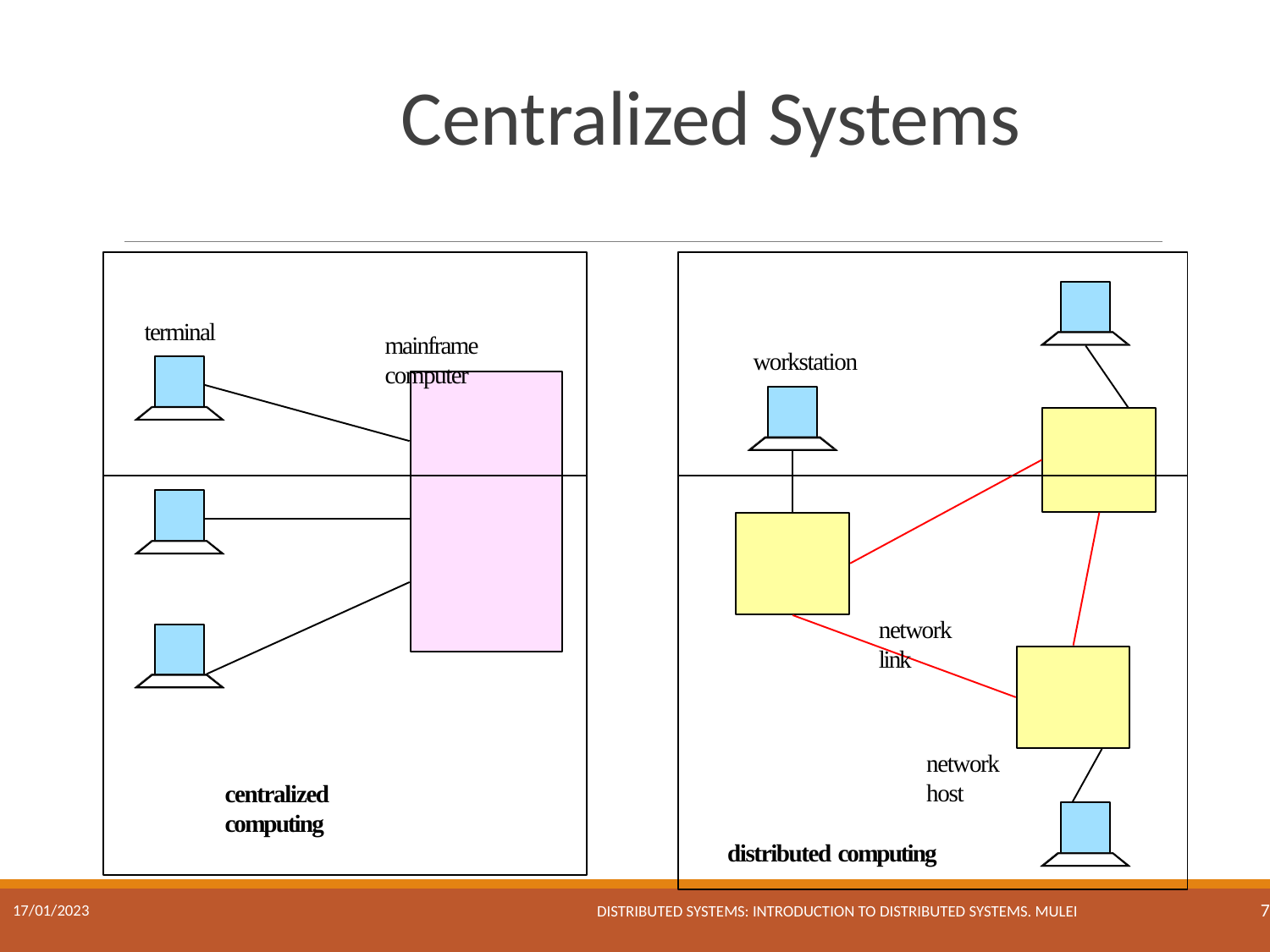

# Centralized Systems

terminal
mainframe computer

workstation

network link

network host

distributed computing

centralized computing

Distributed Systems: Introduction to Distributed Systems. Mulei
17/01/2023
7